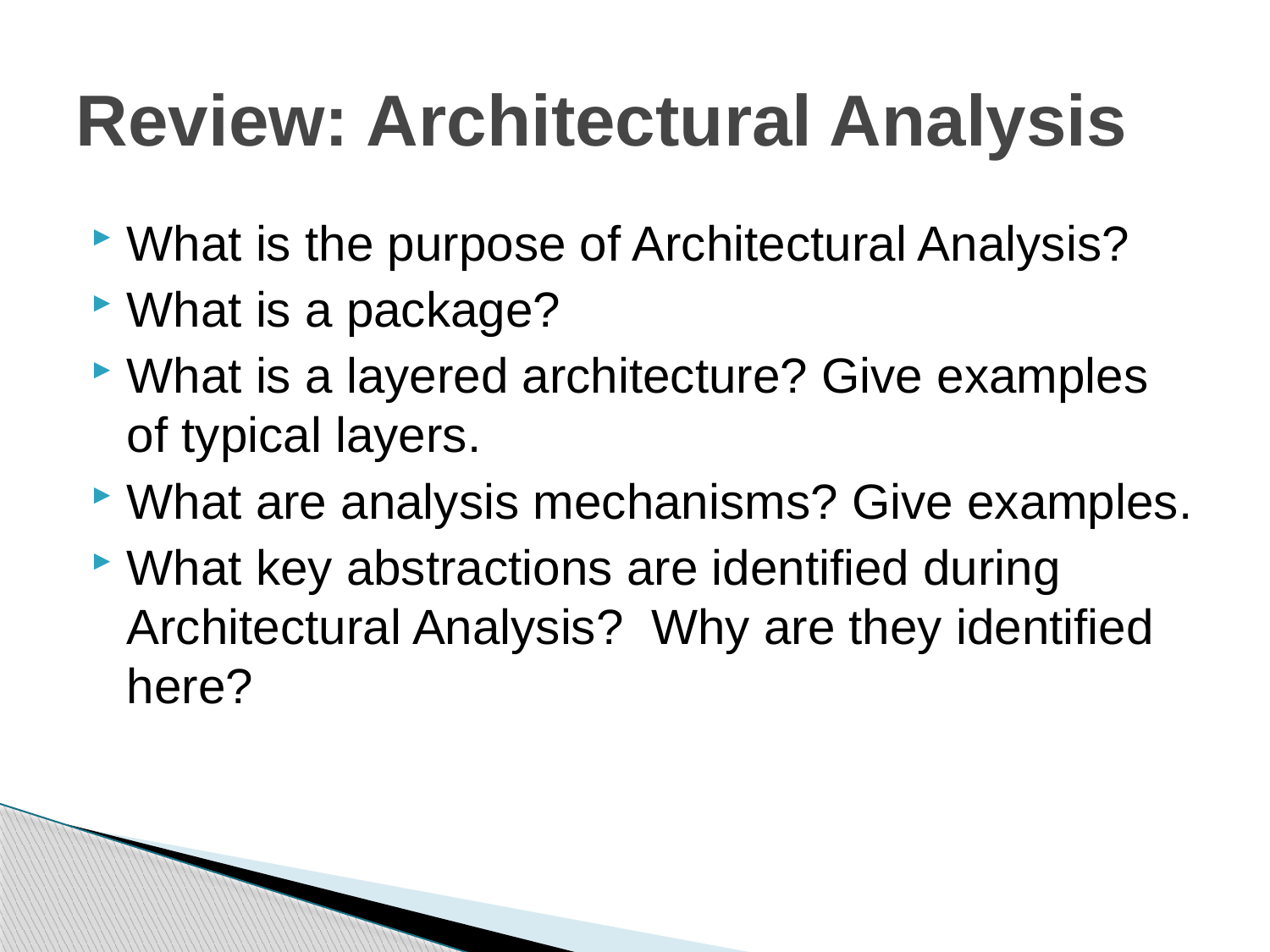

# Review: Architectural Analysis
What is the purpose of Architectural Analysis?
What is a package?
What is a layered architecture? Give examples of typical layers.
What are analysis mechanisms? Give examples.
What key abstractions are identified during Architectural Analysis?  Why are they identified here?